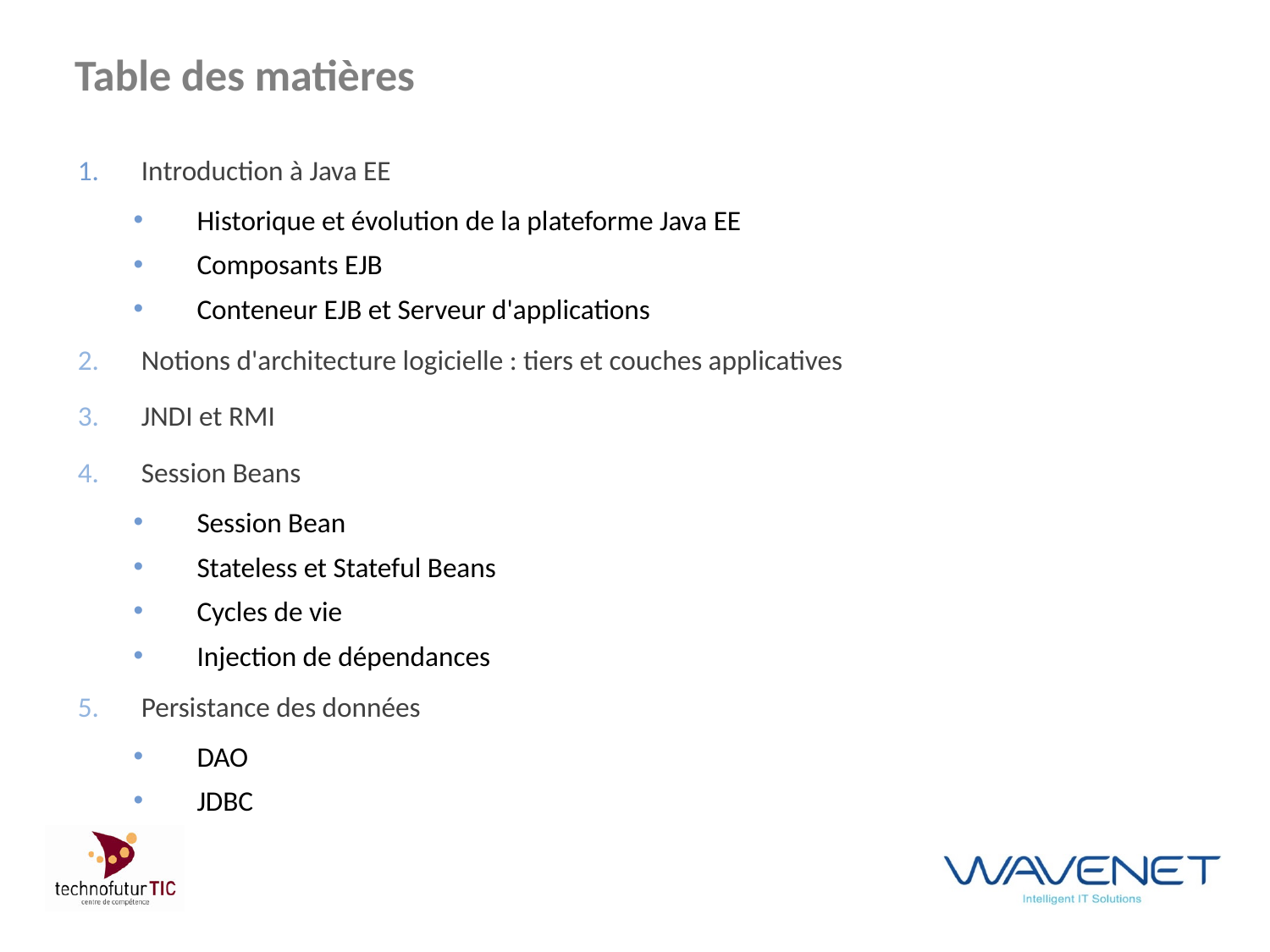

# Table des matières
Introduction à Java EE
Historique et évolution de la plateforme Java EE
Composants EJB
Conteneur EJB et Serveur d'applications
Notions d'architecture logicielle : tiers et couches applicatives
JNDI et RMI
Session Beans
Session Bean
Stateless et Stateful Beans
Cycles de vie
Injection de dépendances
Persistance des données
DAO
JDBC